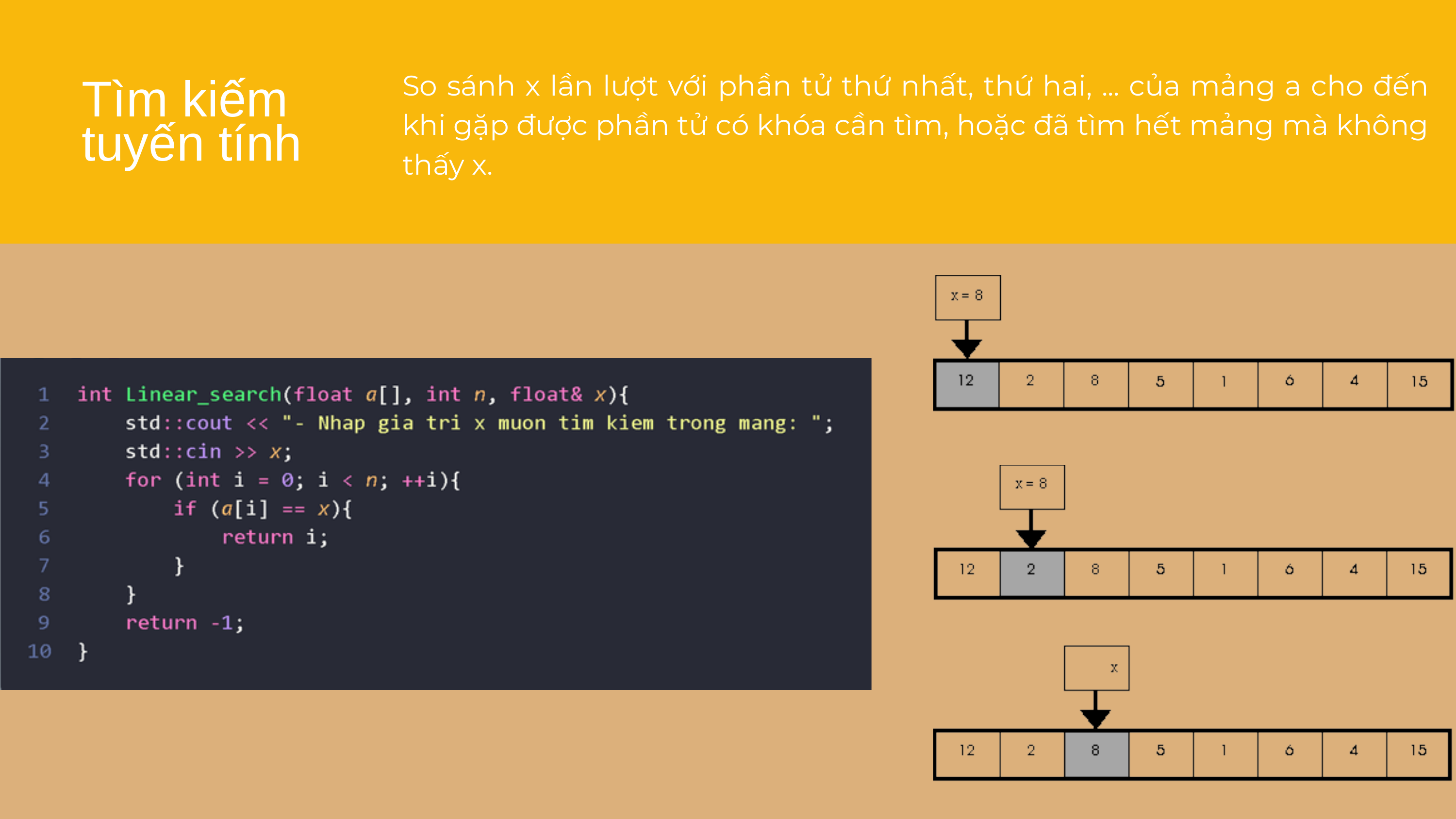

So sánh x lần lượt với phần tử thứ nhất, thứ hai, ... của mảng a cho đến khi gặp được phần tử có khóa cần tìm, hoặc đã tìm hết mảng mà không thấy x.
Tìm kiếm tuyến tính